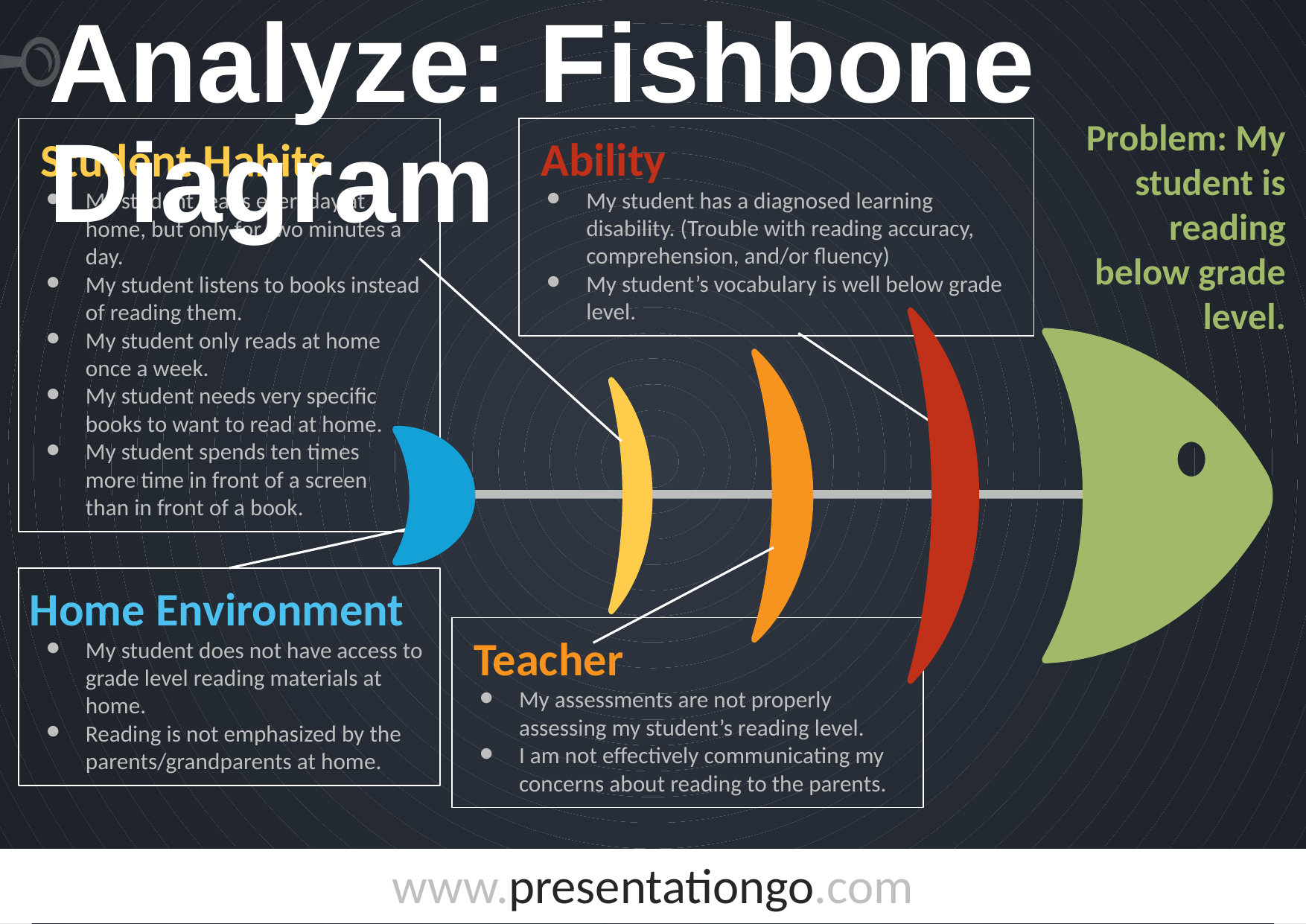

# Analyze: Fishbone Diagram
Problem: My student is reading below grade level.
 Student Habits
My student reads everyday at home, but only for two minutes a day.
My student listens to books instead of reading them.
My student only reads at home once a week.
My student needs very specific books to want to read at home.
My student spends ten times
more time in front of a screen
than in front of a book.
 Ability
My student has a diagnosed learning disability. (Trouble with reading accuracy, comprehension, and/or fluency)
My student’s vocabulary is well below grade level.

Home Environment
My student does not have access to grade level reading materials at home.
Reading is not emphasized by the parents/grandparents at home.
 Teacher
My assessments are not properly assessing my student’s reading level.
I am not effectively communicating my concerns about reading to the parents.